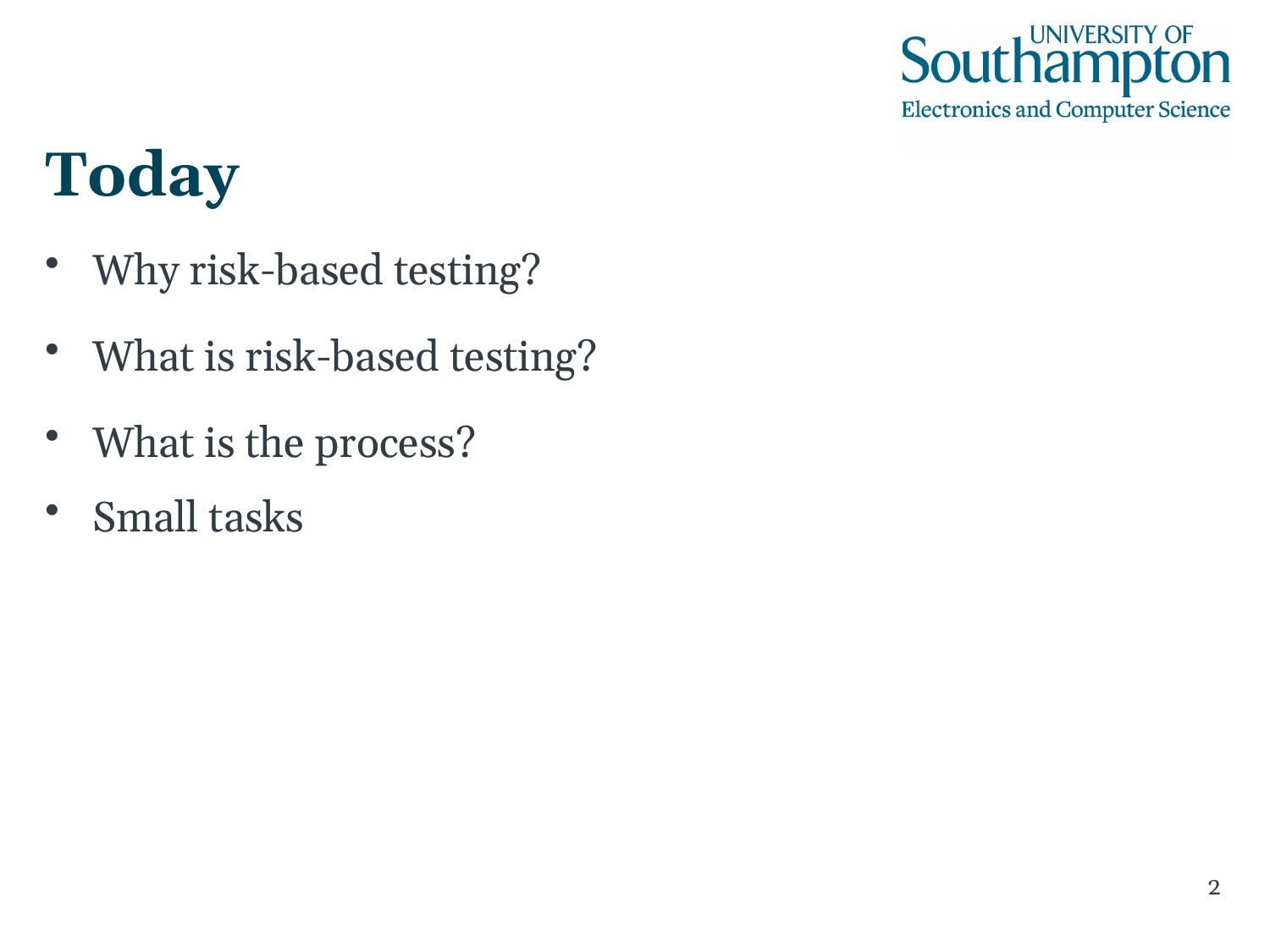

# Today
Why risk-based testing?
What is risk-based testing?
What is the process?
Small tasks
2